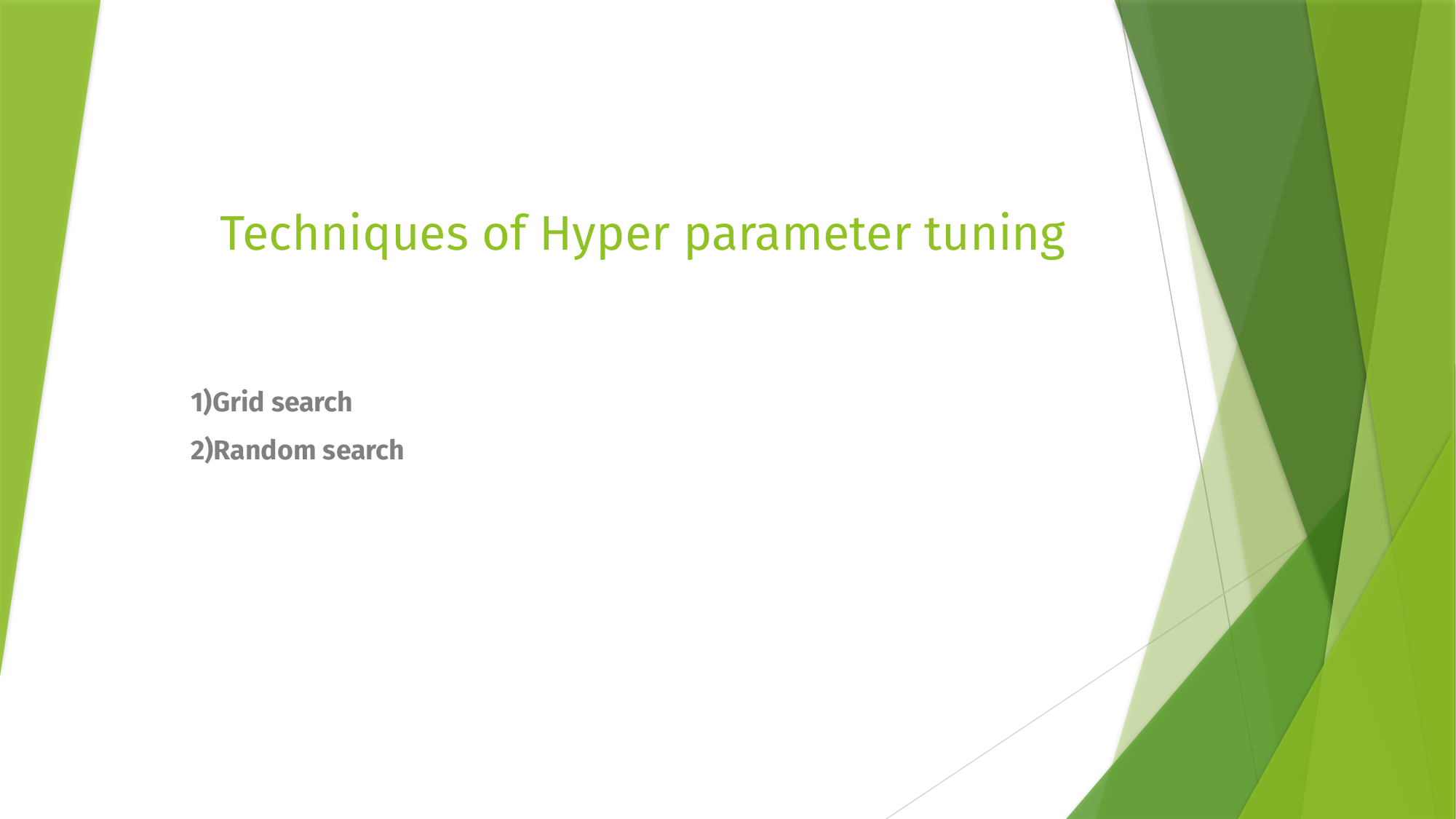

# Techniques of Hyper parameter tuning
1)Grid search
2)Random search